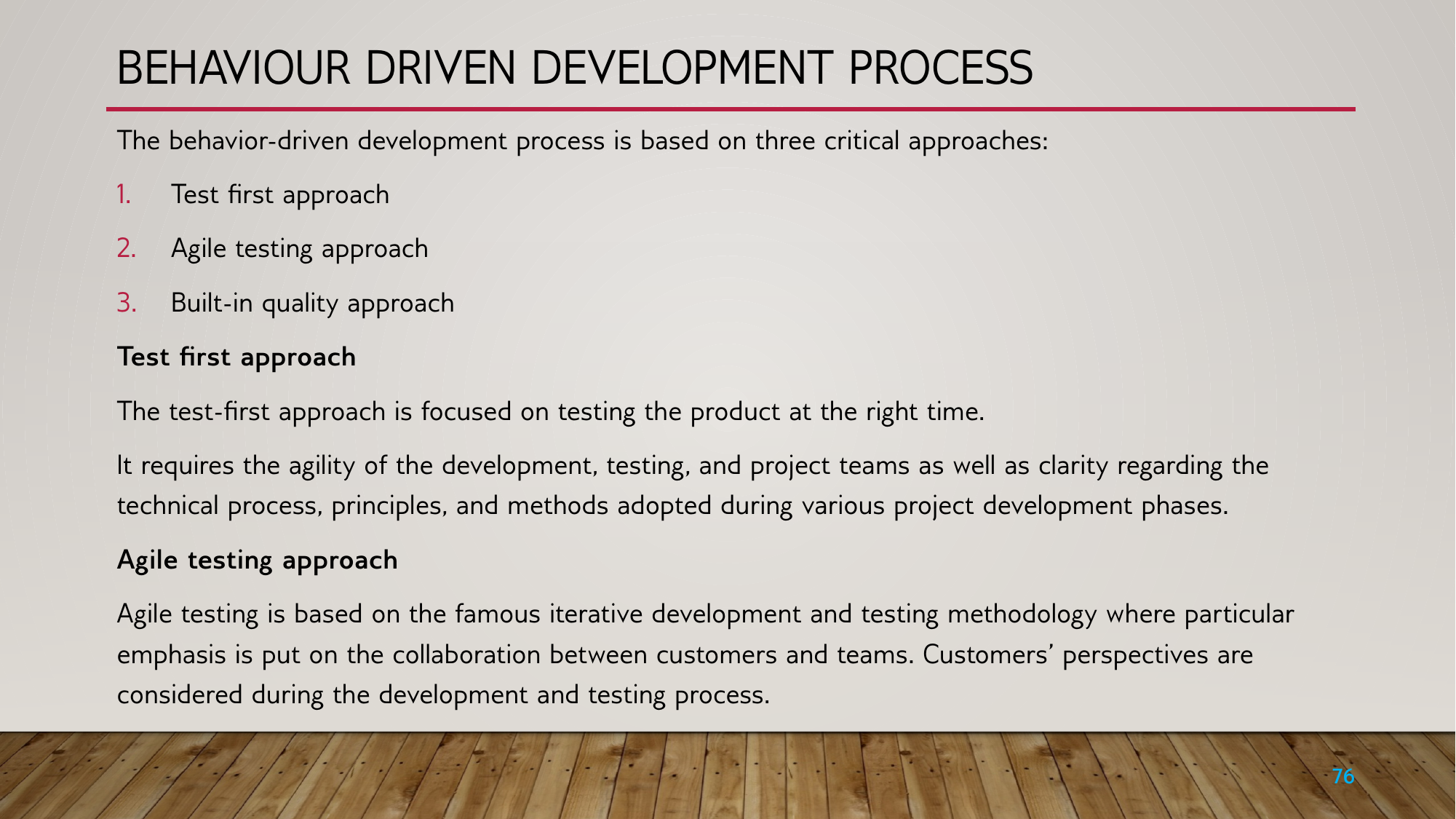

# Behaviour driven development process
The behavior-driven development process is based on three critical approaches:
Test first approach
Agile testing approach
Built-in quality approach
Test first approach
The test-first approach is focused on testing the product at the right time.
It requires the agility of the development, testing, and project teams as well as clarity regarding the technical process, principles, and methods adopted during various project development phases.
Agile testing approach
Agile testing is based on the famous iterative development and testing methodology where particular emphasis is put on the collaboration between customers and teams. Customers’ perspectives are considered during the development and testing process.

76